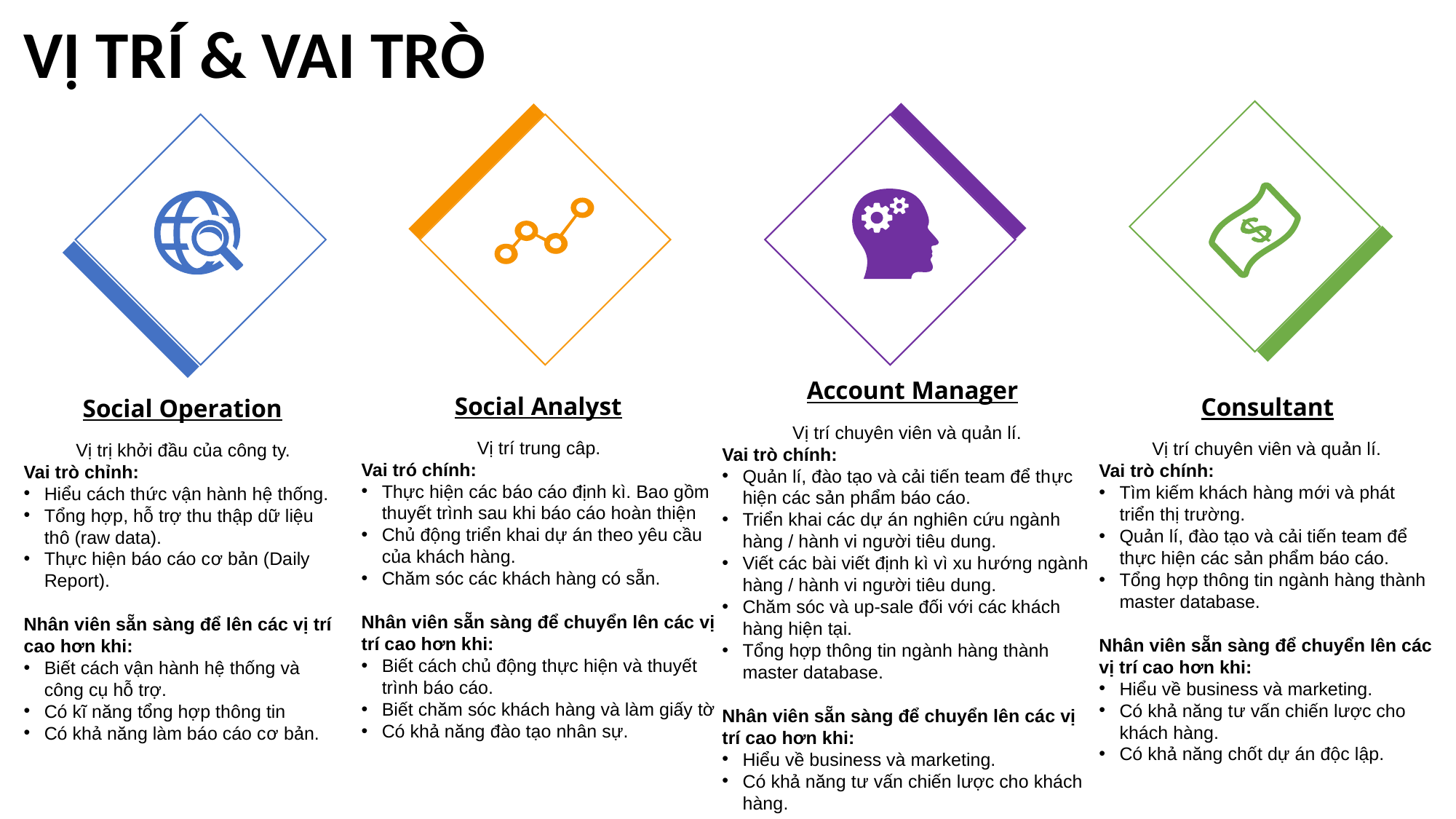

VỊ TRÍ & VAI TRÒ

Account Manager
Vị trí chuyên viên và quản lí.
Vai trò chính:
Quản lí, đào tạo và cải tiến team để thực hiện các sản phẩm báo cáo.
Triển khai các dự án nghiên cứu ngành hàng / hành vi người tiêu dung.
Viết các bài viết định kì vì xu hướng ngành hàng / hành vi người tiêu dung.
Chăm sóc và up-sale đối với các khách hàng hiện tại.
Tổng hợp thông tin ngành hàng thành master database.

Nhân viên sẵn sàng để chuyển lên các vị trí cao hơn khi:
Hiểu về business và marketing.
Có khả năng tư vấn chiến lược cho khách hàng.
Social Analyst
Vị trí trung câp.
Vai tró chính:
Thực hiện các báo cáo định kì. Bao gồm thuyết trình sau khi báo cáo hoàn thiện
Chủ động triển khai dự án theo yêu cầu của khách hàng.
Chăm sóc các khách hàng có sẵn.

Nhân viên sẵn sàng để chuyển lên các vị trí cao hơn khi:
Biết cách chủ động thực hiện và thuyết trình báo cáo.
Biết chăm sóc khách hàng và làm giấy tờ
Có khả năng đào tạo nhân sự.
Consultant
Vị trí chuyên viên và quản lí.
Vai trò chính:
Tìm kiếm khách hàng mới và phát triển thị trường.
Quản lí, đào tạo và cải tiến team để thực hiện các sản phẩm báo cáo.
Tổng hợp thông tin ngành hàng thành master database.

Nhân viên sẵn sàng để chuyển lên các vị trí cao hơn khi:
Hiểu về business và marketing.
Có khả năng tư vấn chiến lược cho khách hàng.
Có khả năng chốt dự án độc lập.
Social Operation
Vị trị khởi đầu của công ty.
Vai trò chỉnh:
Hiểu cách thức vận hành hệ thống.
Tổng hợp, hỗ trợ thu thập dữ liệu thô (raw data).
Thực hiện báo cáo cơ bản (Daily Report).

Nhân viên sẵn sàng để lên các vị trí cao hơn khi:
Biết cách vận hành hệ thống và công cụ hỗ trợ.
Có kĩ năng tổng hợp thông tin
Có khả năng làm báo cáo cơ bản.